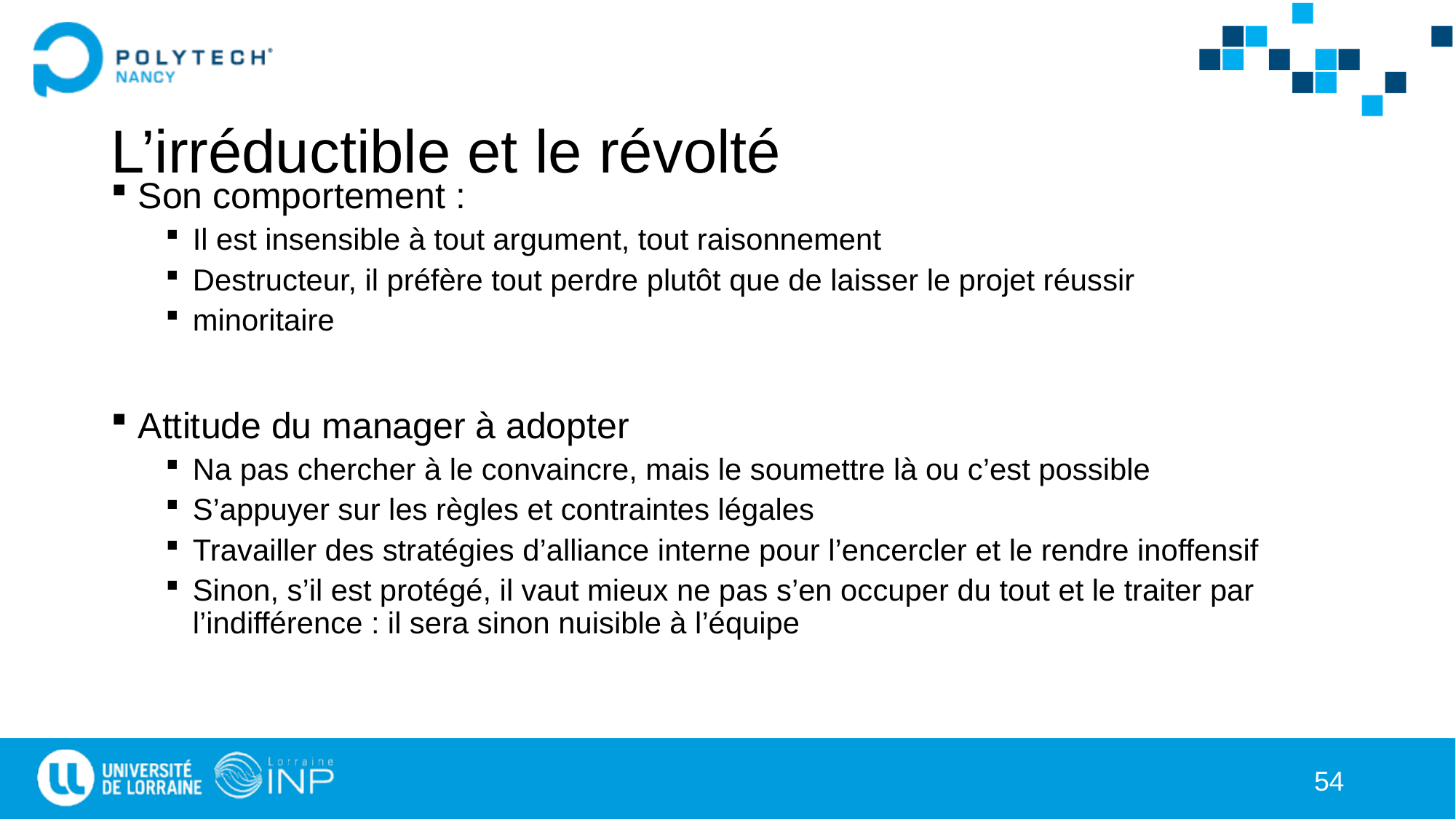

# L’irréductible et le révolté
Son comportement :
Il est insensible à tout argument, tout raisonnement
Destructeur, il préfère tout perdre plutôt que de laisser le projet réussir
minoritaire

Attitude du manager à adopter
Na pas chercher à le convaincre, mais le soumettre là ou c’est possible
S’appuyer sur les règles et contraintes légales
Travailler des stratégies d’alliance interne pour l’encercler et le rendre inoffensif
Sinon, s’il est protégé, il vaut mieux ne pas s’en occuper du tout et le traiter par l’indifférence : il sera sinon nuisible à l’équipe